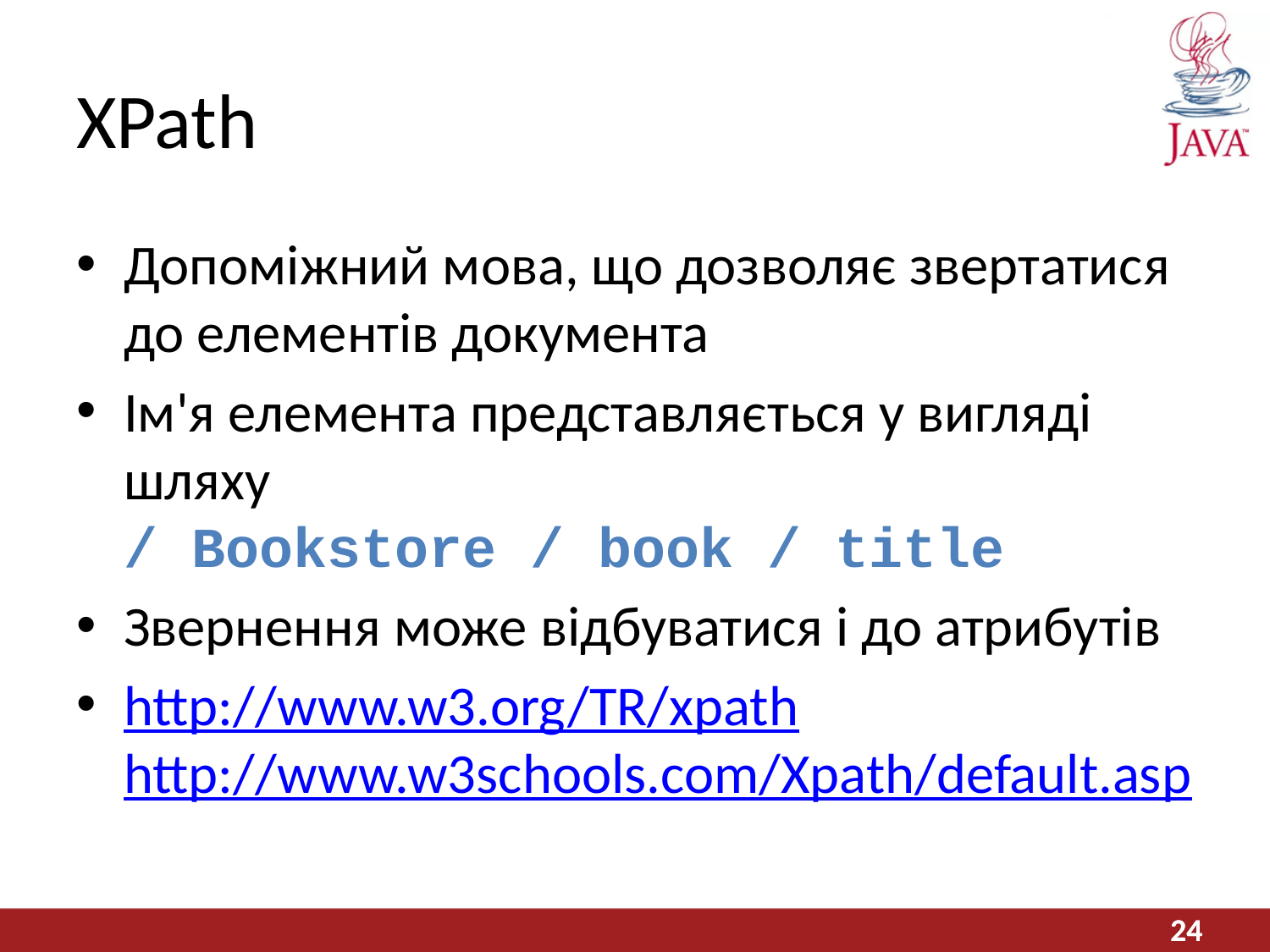

# XPath
Допоміжний мова, що дозволяє звертатися до елементів документа
Ім'я елемента представляється у вигляді шляху
/ Bookstore / book / title
Звернення може відбуватися і до атрибутів
http://www.w3.org/TR/xpath
http://www.w3schools.com/Xpath/default.asp